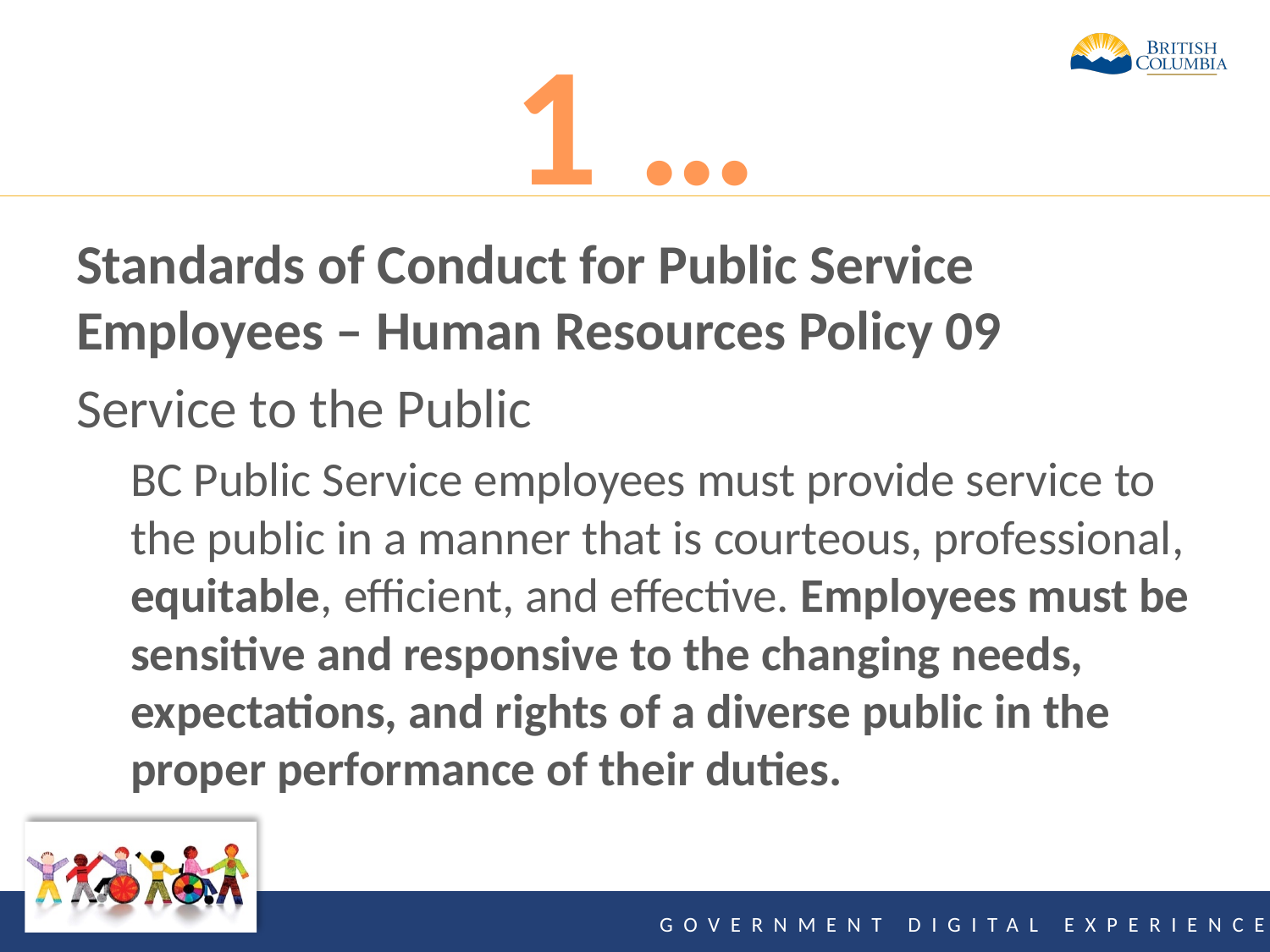

# 1 …
Standards of Conduct for Public Service Employees – Human Resources Policy 09
Service to the Public
BC Public Service employees must provide service to the public in a manner that is courteous, professional, equitable, efficient, and effective. Employees must be sensitive and responsive to the changing needs, expectations, and rights of a diverse public in the proper performance of their duties.